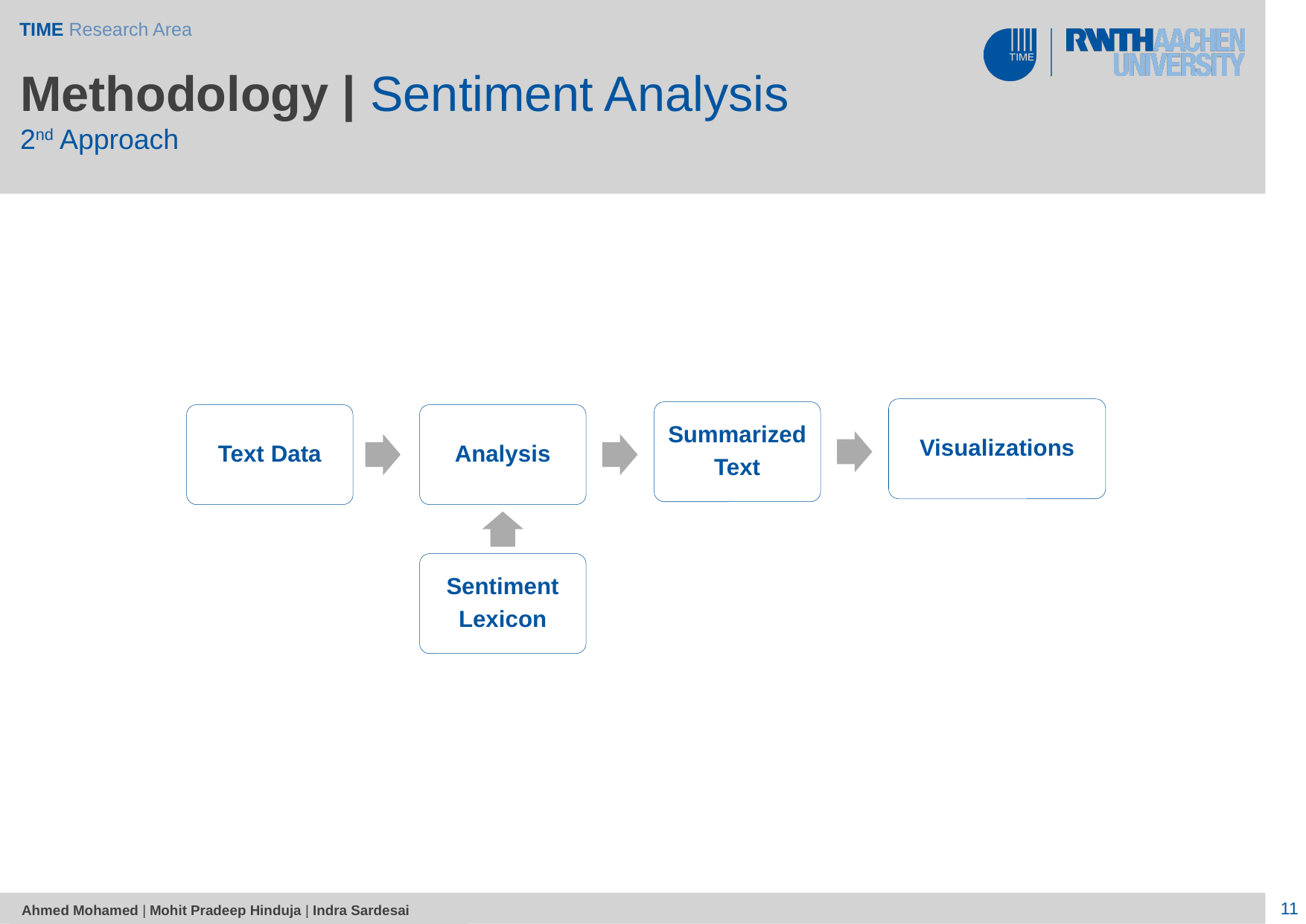

Methodology | Sentiment Analysis
2nd Approach

Visualizations

Summarized
Text

Text Data

Analysis

Sentiment
Lexicon
© Chaitanya Mohite | Ahmed Mohamed
Ahmed Mohamed | Mohit Pradeep Hinduja | Indra Sardesai